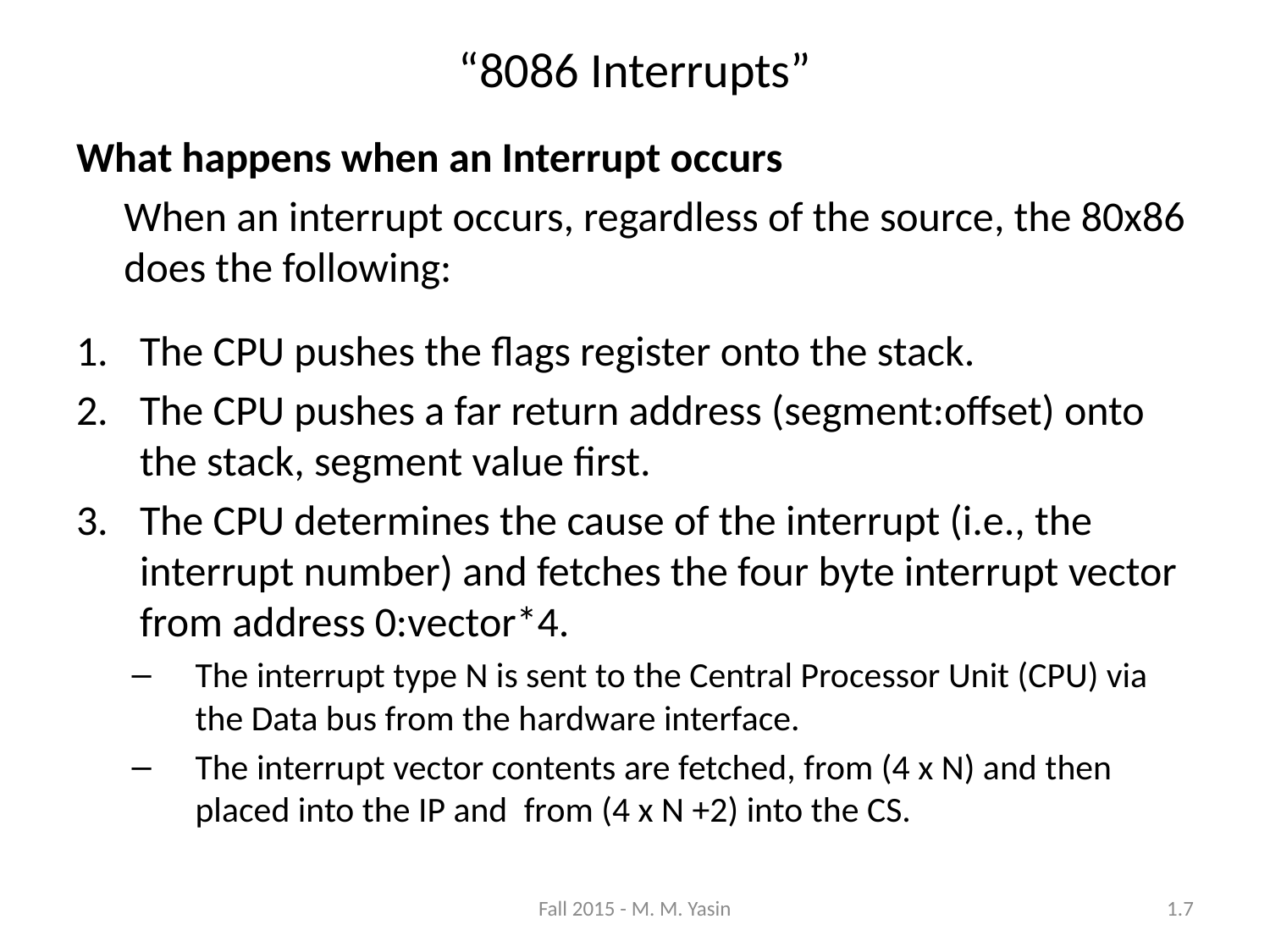

“8086 Interrupts”

What happens when an Interrupt occurs
	When an interrupt occurs, regardless of the source, the 80x86 does the following:

The CPU pushes the flags register onto the stack.
The CPU pushes a far return address (segment:offset) onto the stack, segment value first.
The CPU determines the cause of the interrupt (i.e., the interrupt number) and fetches the four byte interrupt vector from address 0:vector*4.
The interrupt type N is sent to the Central Processor Unit (CPU) via the Data bus from the hardware interface.
The interrupt vector contents are fetched, from (4 x N) and then placed into the IP and  from (4 x N +2) into the CS.
Fall 2015 - M. M. Yasin
1.7